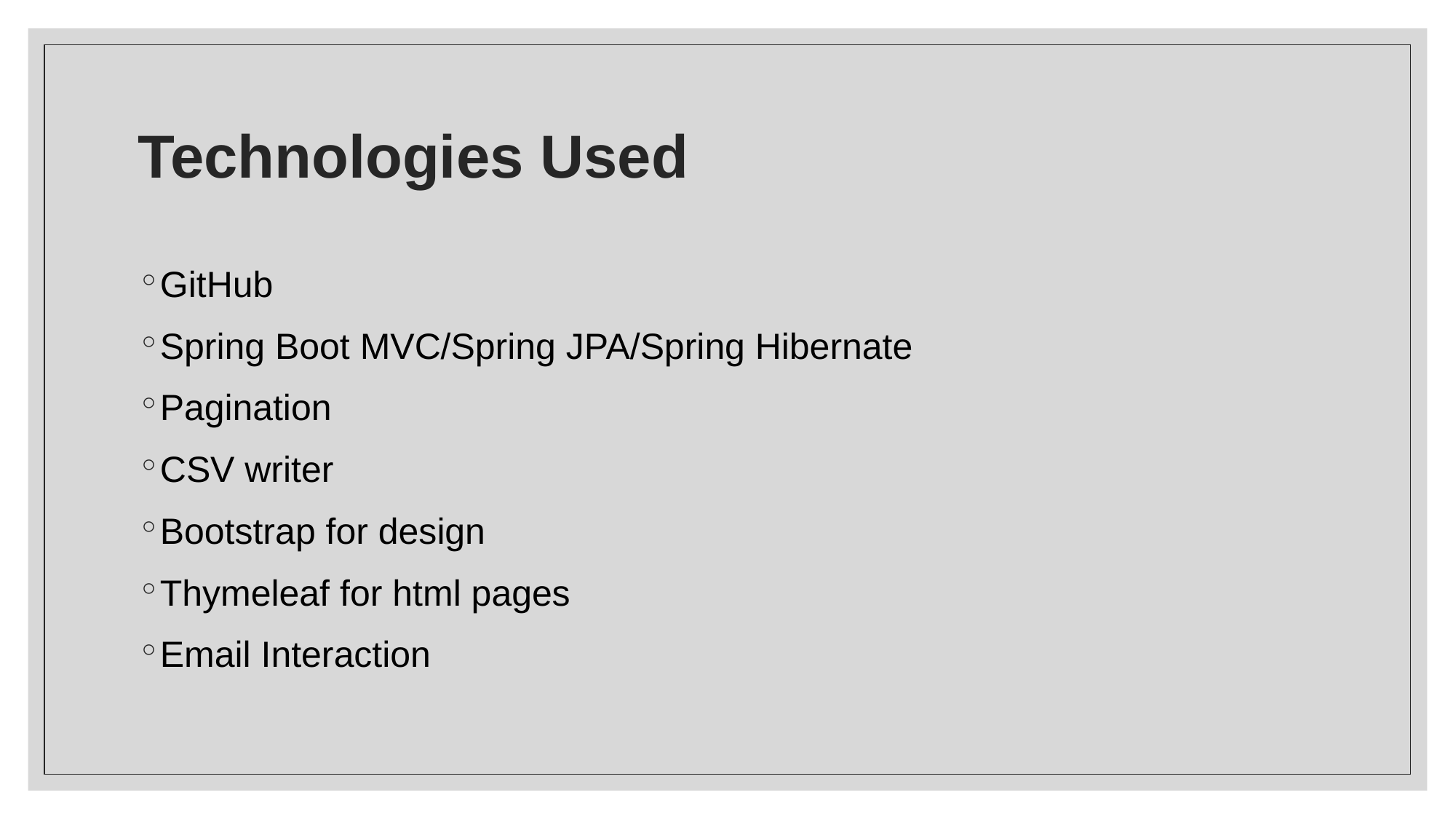

# Technologies Used
GitHub
Spring Boot MVC/Spring JPA/Spring Hibernate
Pagination
CSV writer
Bootstrap for design
Thymeleaf for html pages
Email Interaction